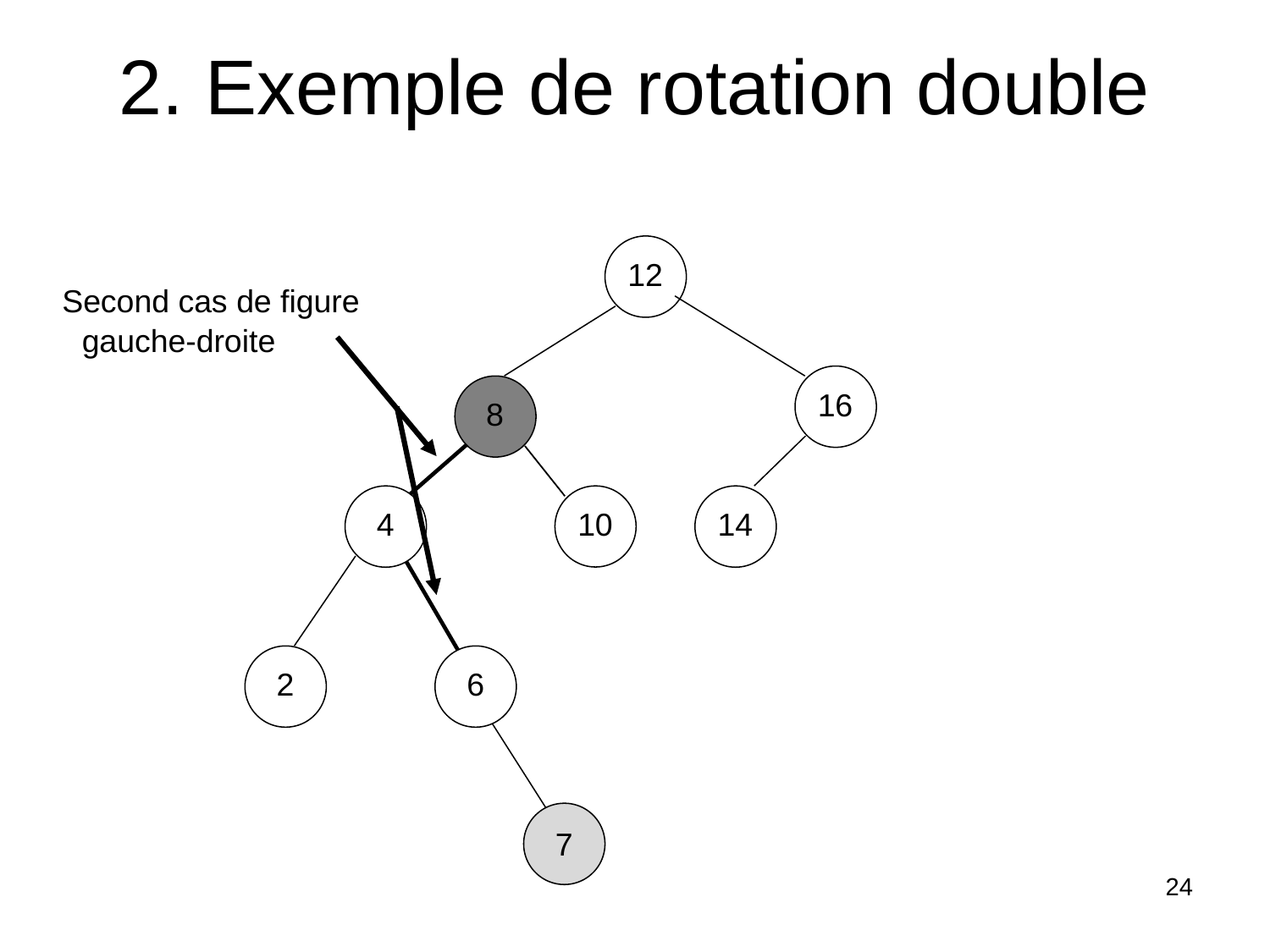

# 2. Exemple de rotation double

12
Second cas de figure

gauche-droite

8
16

10

4
14

2
6

7
24